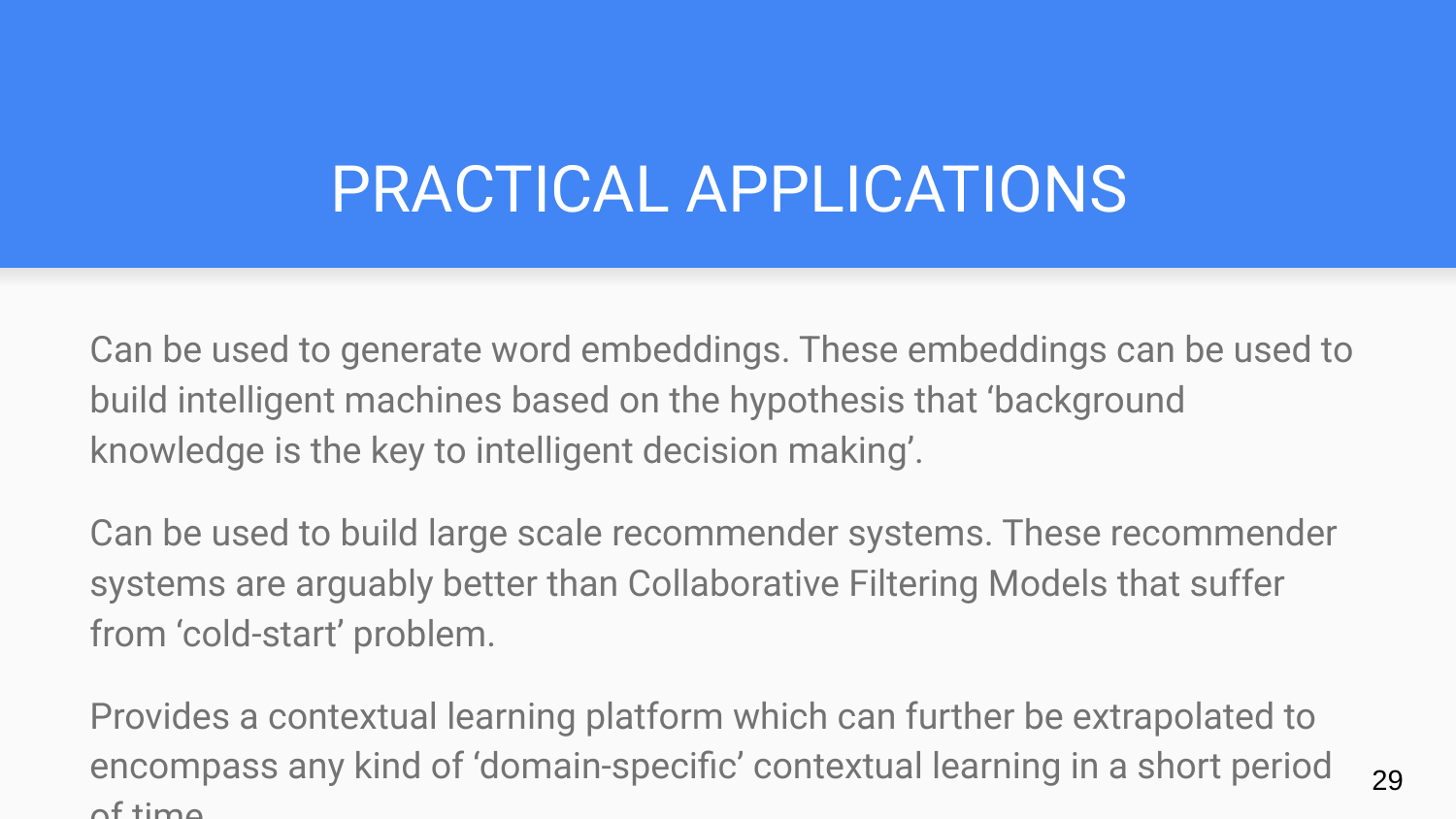

# PRACTICAL APPLICATIONS
Can be used to generate word embeddings. These embeddings can be used to build intelligent machines based on the hypothesis that ‘background knowledge is the key to intelligent decision making’.
Can be used to build large scale recommender systems. These recommender systems are arguably better than Collaborative Filtering Models that suffer from ‘cold-start’ problem.
Provides a contextual learning platform which can further be extrapolated to encompass any kind of ‘domain-specific’ contextual learning in a short period of time.
29